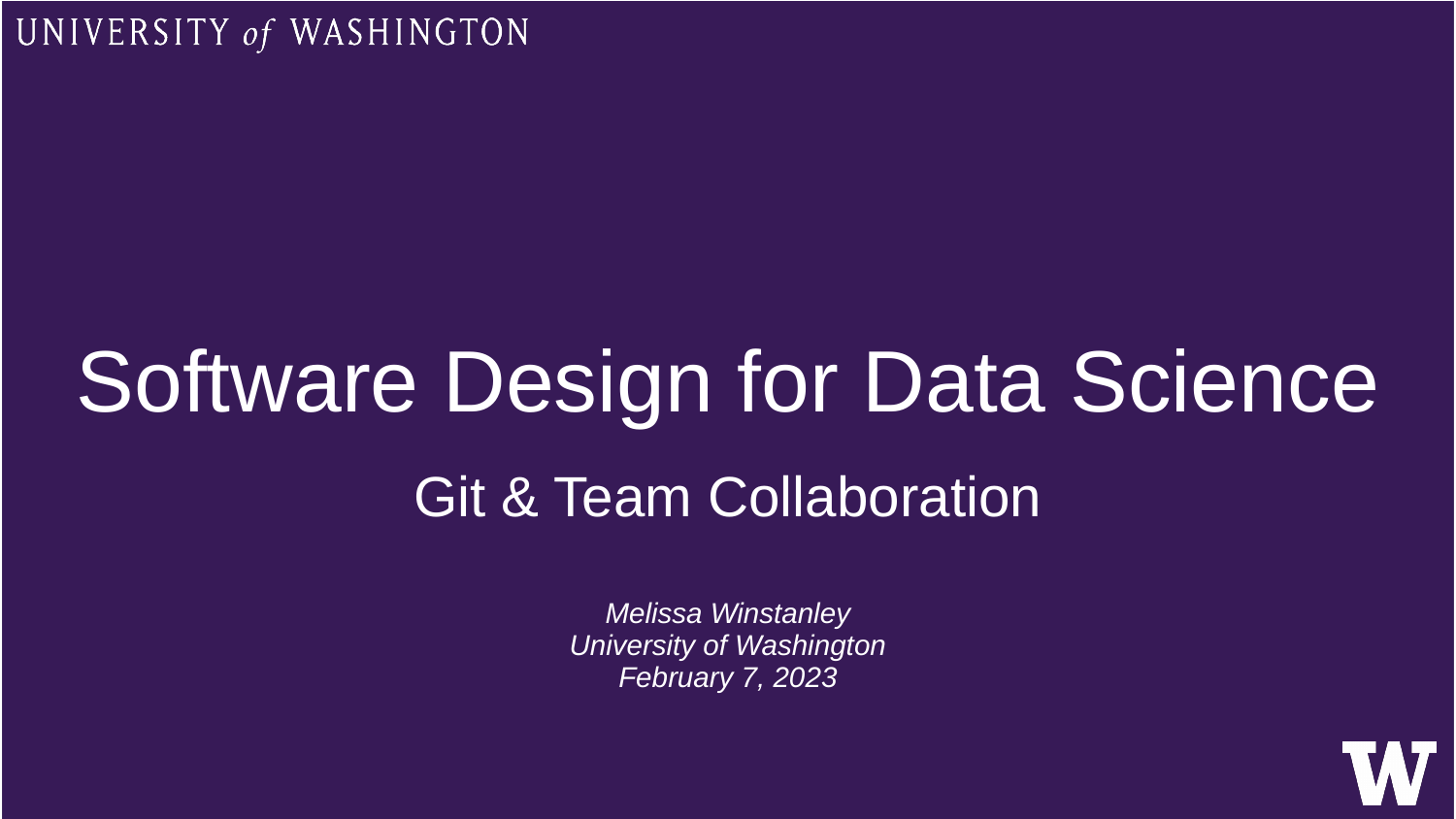

# Software Design for Data Science
Git & Team Collaboration
Melissa Winstanley
University of Washington
February 7, 2023